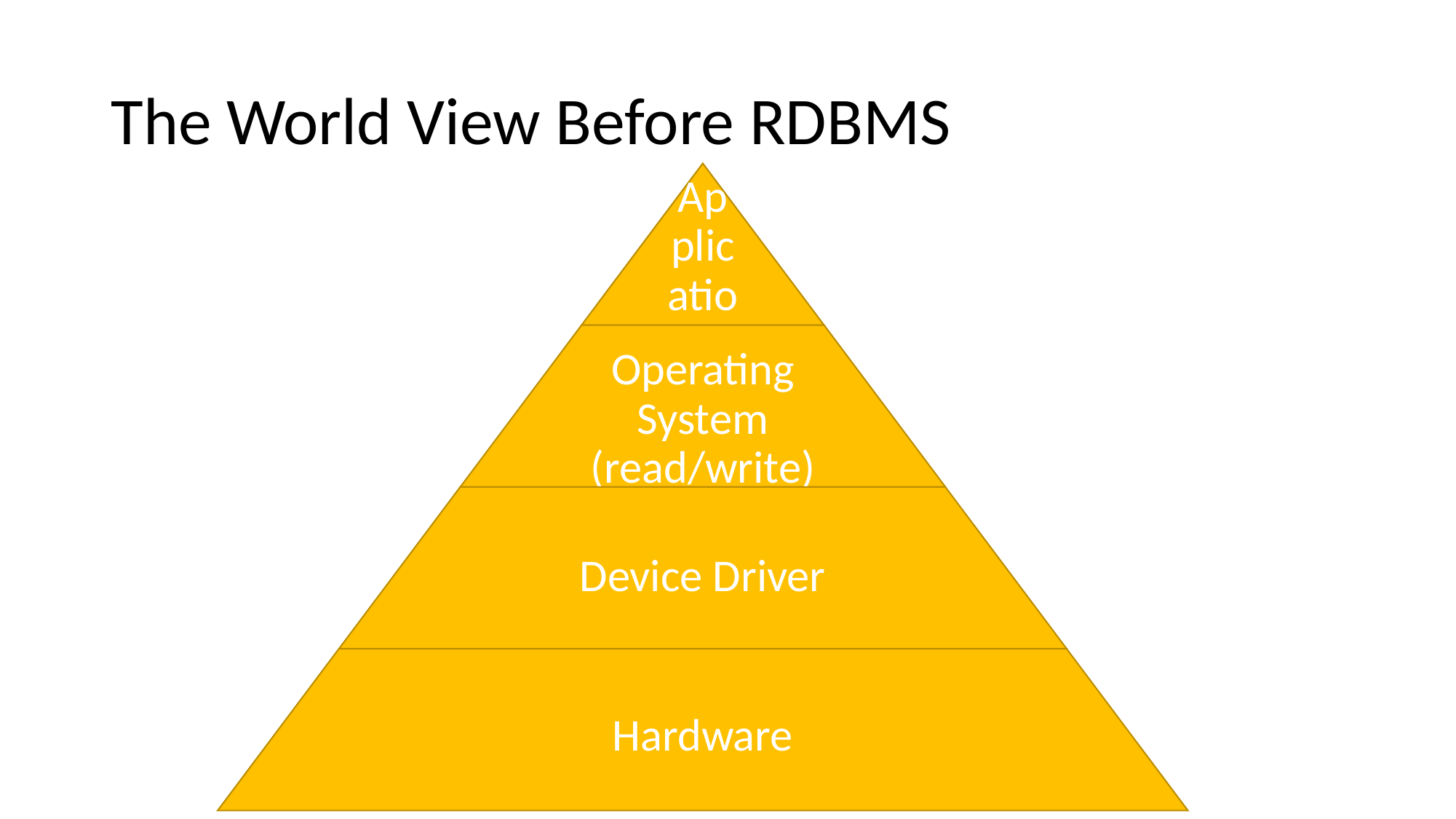

# The World View Before RDBMS
Application
Operating System (read/write)
Device Driver
Hardware